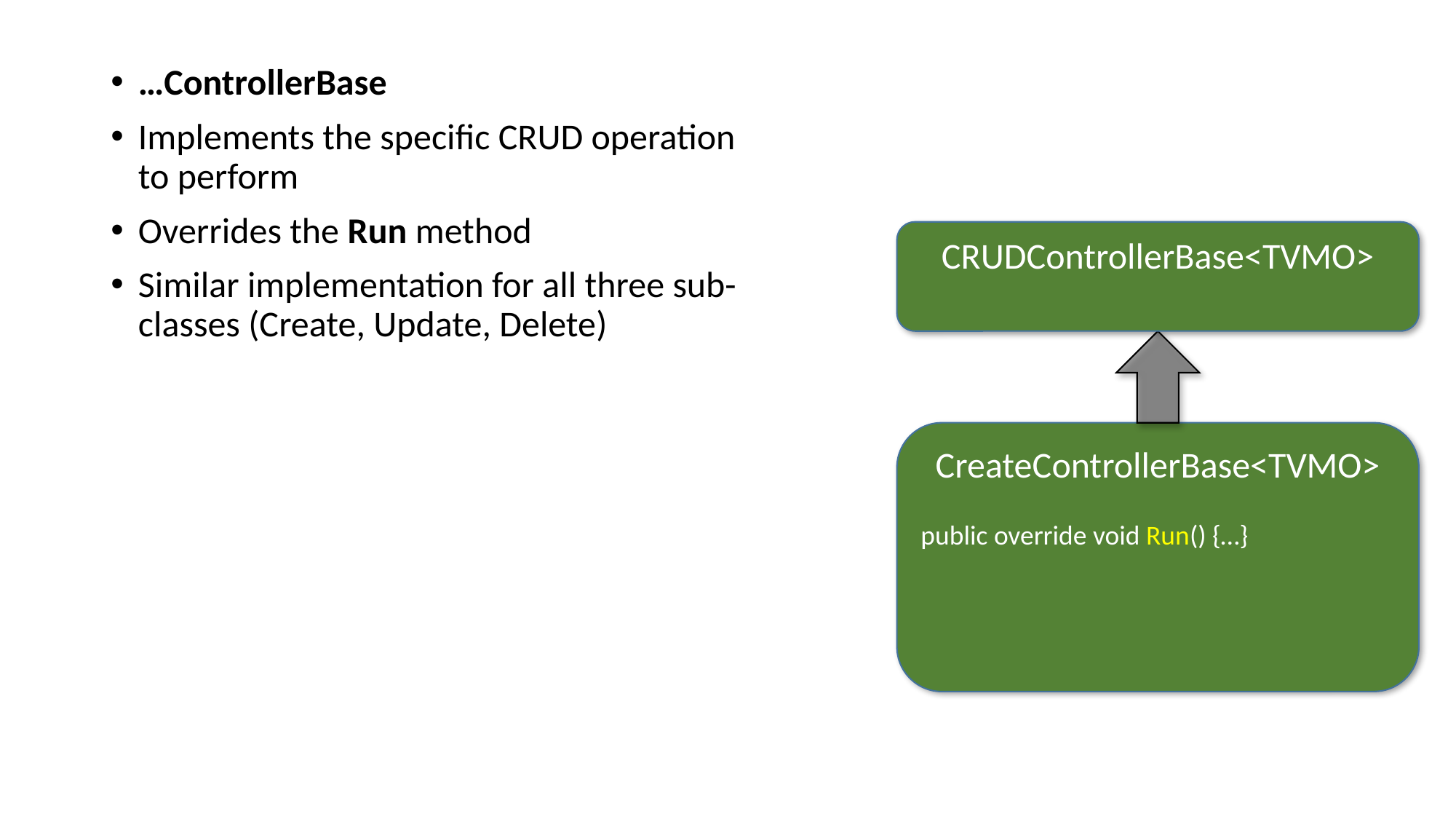

…ControllerBase
Implements the specific CRUD operation to perform
Overrides the Run method
Similar implementation for all three sub-classes (Create, Update, Delete)

CRUDControllerBase<TVMO>

CreateControllerBase<TVMO>

public override void Run() {…}